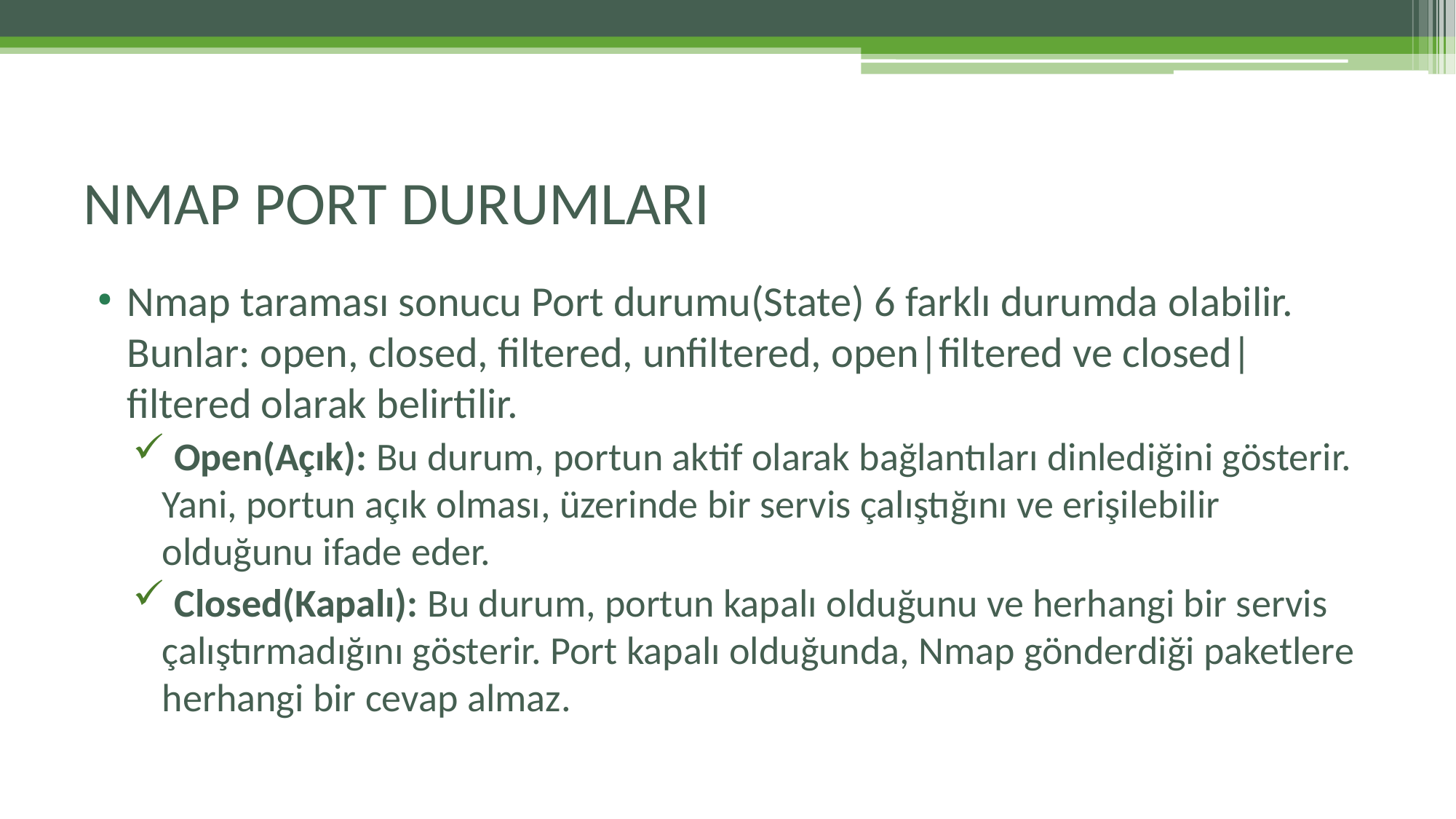

# NMAP PORT DURUMLARI
Nmap taraması sonucu Port durumu(State) 6 farklı durumda olabilir. Bunlar: open, closed, filtered, unfiltered, open|filtered ve closed|filtered olarak belirtilir.
 Open(Açık): Bu durum, portun aktif olarak bağlantıları dinlediğini gösterir. Yani, portun açık olması, üzerinde bir servis çalıştığını ve erişilebilir olduğunu ifade eder.
 Closed(Kapalı): Bu durum, portun kapalı olduğunu ve herhangi bir servis çalıştırmadığını gösterir. Port kapalı olduğunda, Nmap gönderdiği paketlere herhangi bir cevap almaz.